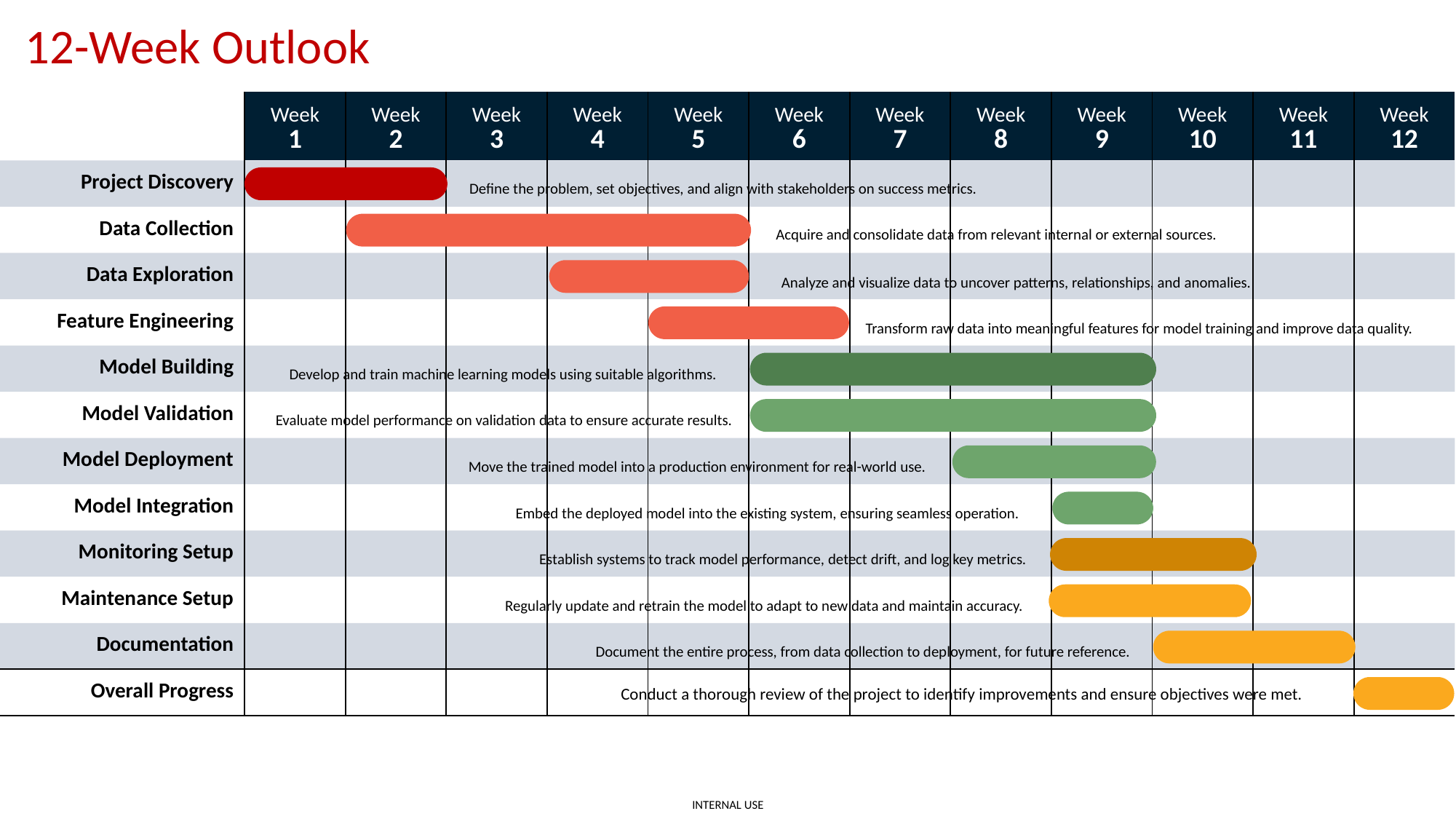

12-Week Outlook
|  | Week 1 | Week 2 | Week 3 | Week 4 | Week 5 | Week 6 | Week 7 | Week 8 | Week 9 | Week 10 | Week 11 | Week 12 |
| --- | --- | --- | --- | --- | --- | --- | --- | --- | --- | --- | --- | --- |
| Project Discovery |  |  |  |  |  |  |  |  |  |  |  |  |
| Data Collection |  |  |  |  |  |  |  |  |  |  |  |  |
| Data Exploration |  |  |  |  |  |  |  |  |  |  |  |  |
| Feature Engineering |  |  |  |  |  |  |  |  |  |  |  |  |
| Model Building |  |  |  |  |  |  |  |  |  |  |  |  |
| Model Validation |  |  |  |  |  |  |  |  |  |  |  |  |
| Model Deployment |  |  |  |  |  |  |  |  |  |  |  |  |
| Model Integration |  |  |  |  |  |  |  |  |  |  |  |  |
| Monitoring Setup |  |  |  |  |  |  |  |  |  |  |  |  |
| Maintenance Setup |  |  |  |  |  |  |  |  |  |  |  |  |
| Documentation |  |  |  |  |  |  |  |  |  |  |  |  |
| Overall Progress |  |  |  |  |  |  |  |  |  |  |  |  |

Define the problem, set objectives, and align with stakeholders on success metrics.

Acquire and consolidate data from relevant internal or external sources.

Analyze and visualize data to uncover patterns, relationships, and anomalies.

Transform raw data into meaningful features for model training and improve data quality.

Develop and train machine learning models using suitable algorithms.

Evaluate model performance on validation data to ensure accurate results.

Move the trained model into a production environment for real-world use.

Embed the deployed model into the existing system, ensuring seamless operation.

Establish systems to track model performance, detect drift, and log key metrics.

Regularly update and retrain the model to adapt to new data and maintain accuracy.

Document the entire process, from data collection to deployment, for future reference.

Conduct a thorough review of the project to identify improvements and ensure objectives were met.